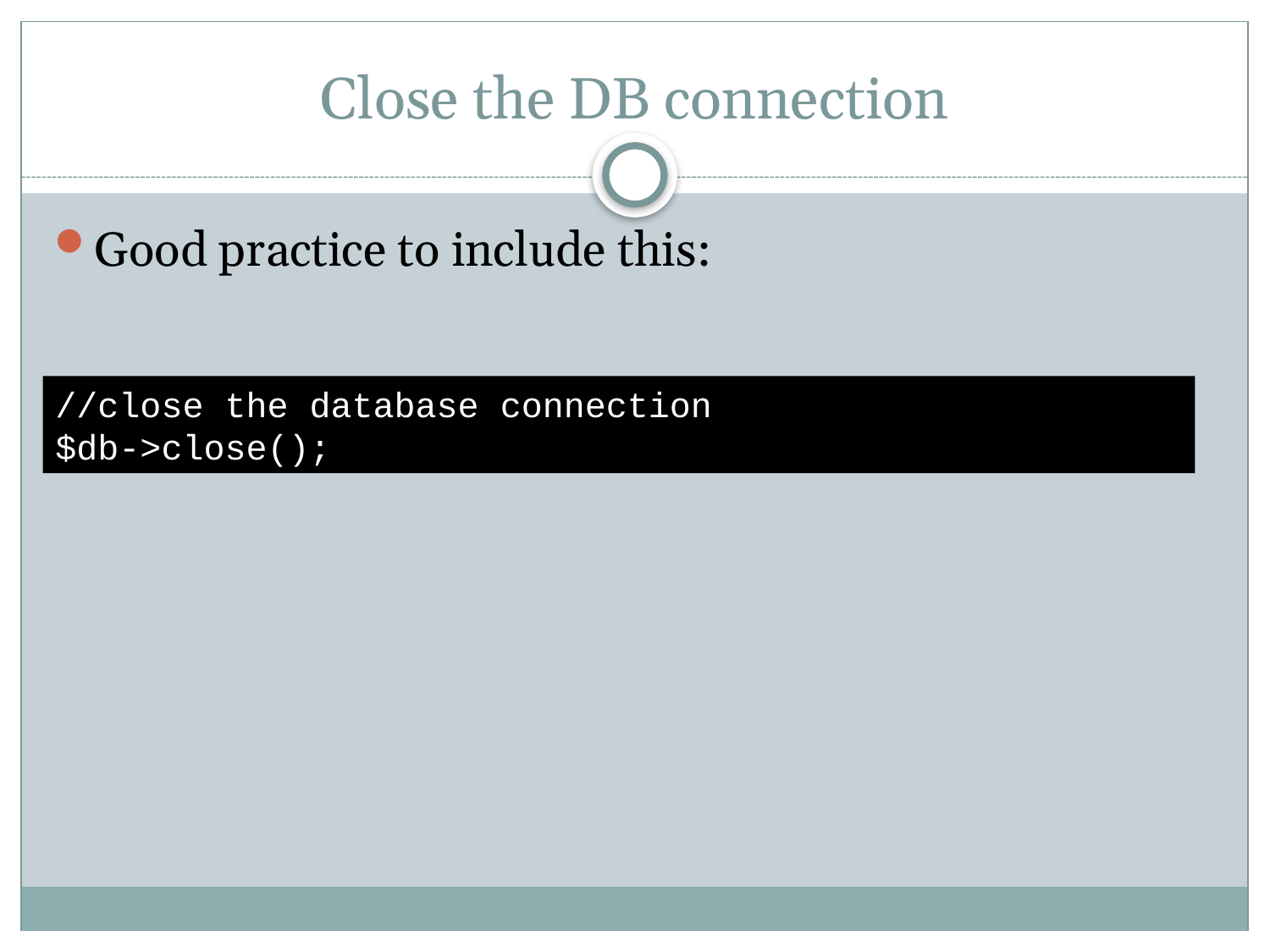

# Close the DB connection
Good practice to include this:
//close the database connection
$db->close();